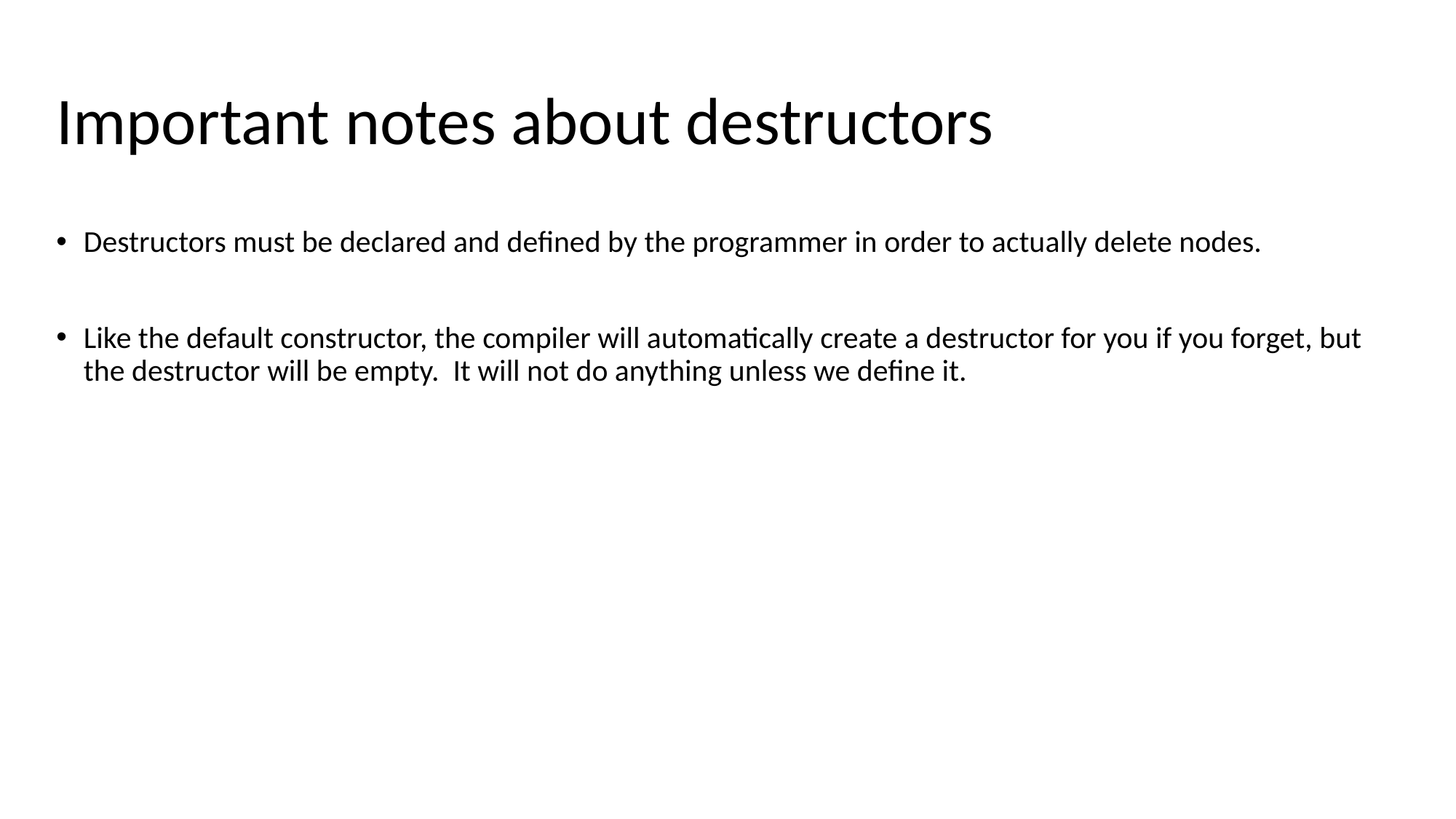

# Important notes about destructors
Destructors must be declared and defined by the programmer in order to actually delete nodes.

Like the default constructor, the compiler will automatically create a destructor for you if you forget, but the destructor will be empty.  It will not do anything unless we define it.